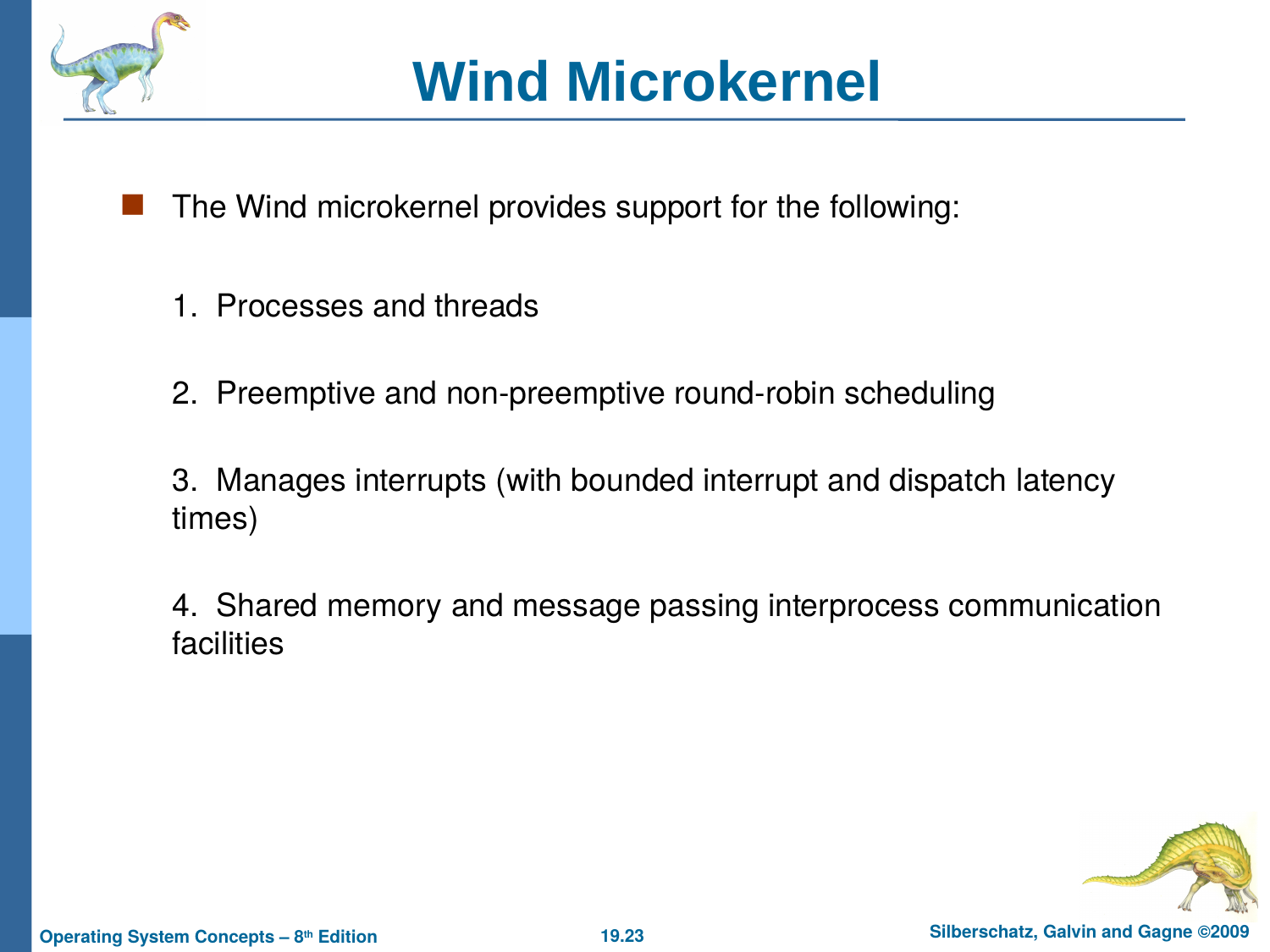

# Wind Microkernel
The Wind microkernel provides support for the following:

	1.  Processes and threads
	2.  Preemptive and non-preemptive round-robin scheduling
	3.  Manages interrupts (with bounded interrupt and dispatch latency times)
	4.  Shared memory and message passing interprocess communication facilities